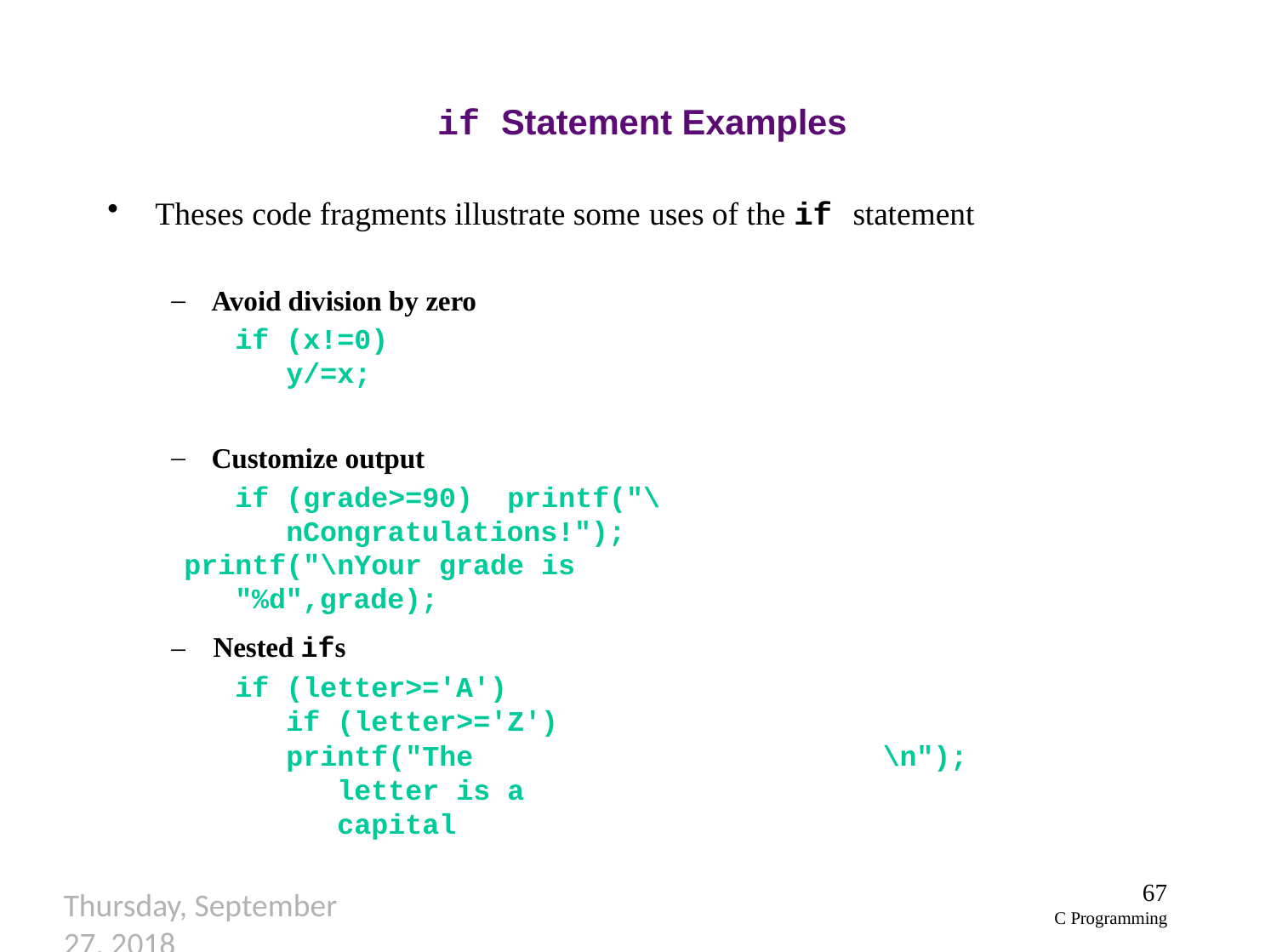

# if Statement Examples
Theses code fragments illustrate some uses of the if
statement
Avoid division by zero
if (x!=0)
y/=x;

Customize output
if (grade>=90)  printf("\nCongratulations!");
printf("\nYour grade is "%d",grade);
–	Nested ifs
if (letter>='A')  if (letter>='Z')
printf("The letter is a capital
\n");
67
C Programming
Thursday, September 27, 2018